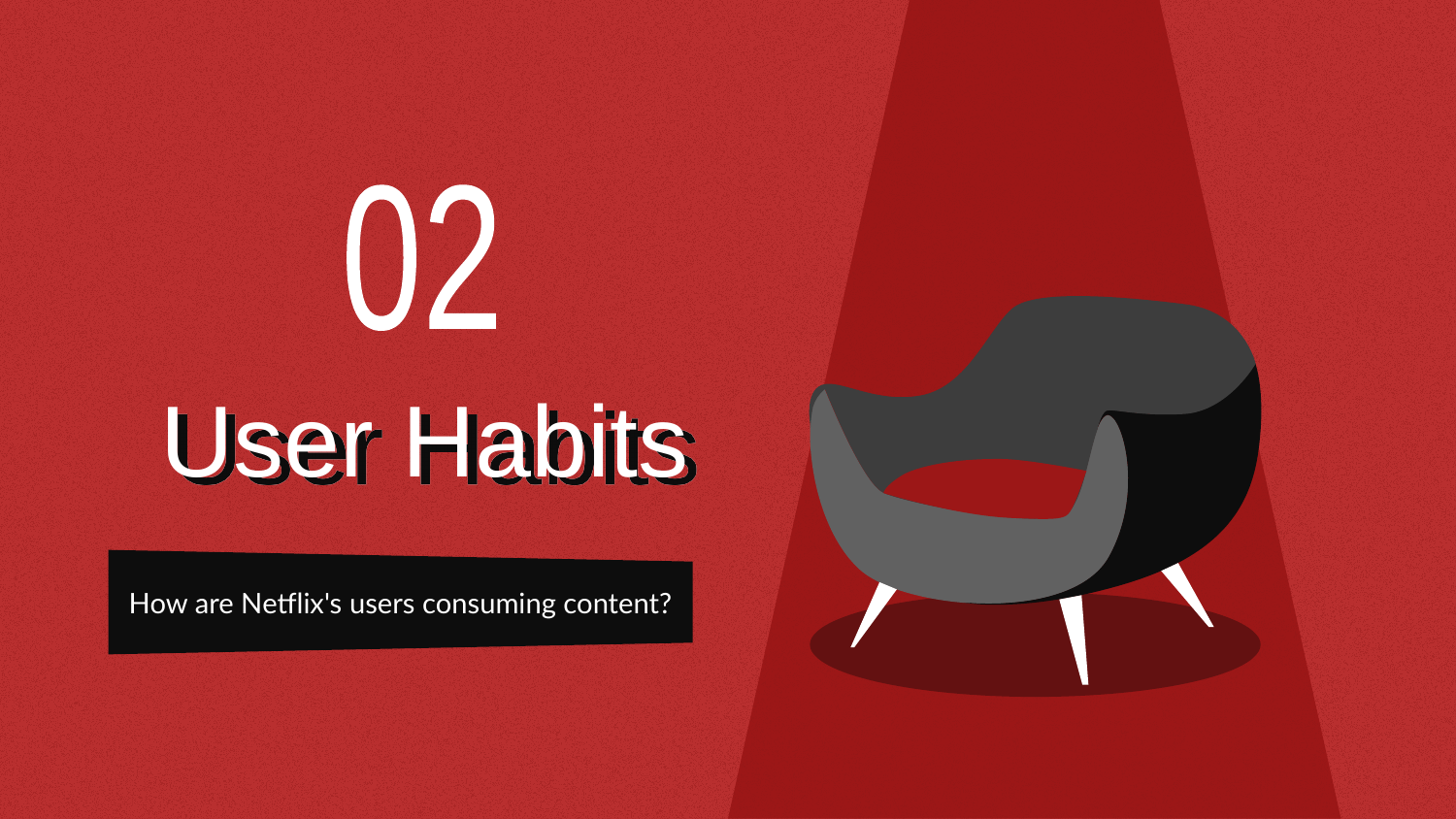

02

# User Habits
How are Netflix's users consuming content?